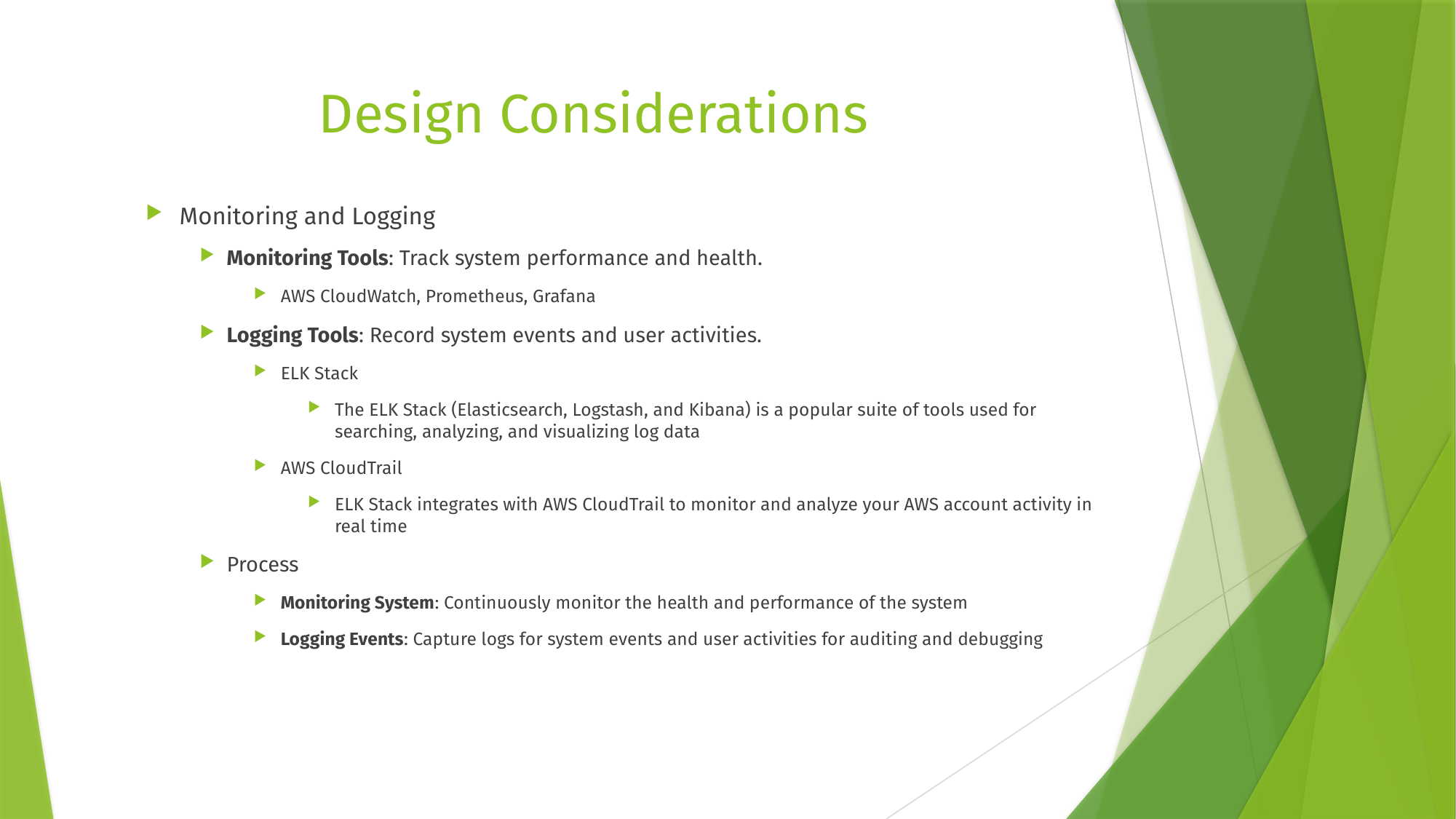

# Design Considerations
Monitoring and Logging
Monitoring Tools: Track system performance and health.
AWS CloudWatch, Prometheus, Grafana
Logging Tools: Record system events and user activities.
ELK Stack
The ELK Stack (Elasticsearch, Logstash, and Kibana) is a popular suite of tools used for searching, analyzing, and visualizing log data
AWS CloudTrail
ELK Stack integrates with AWS CloudTrail to monitor and analyze your AWS account activity in real time
Process
Monitoring System: Continuously monitor the health and performance of the system
Logging Events: Capture logs for system events and user activities for auditing and debugging